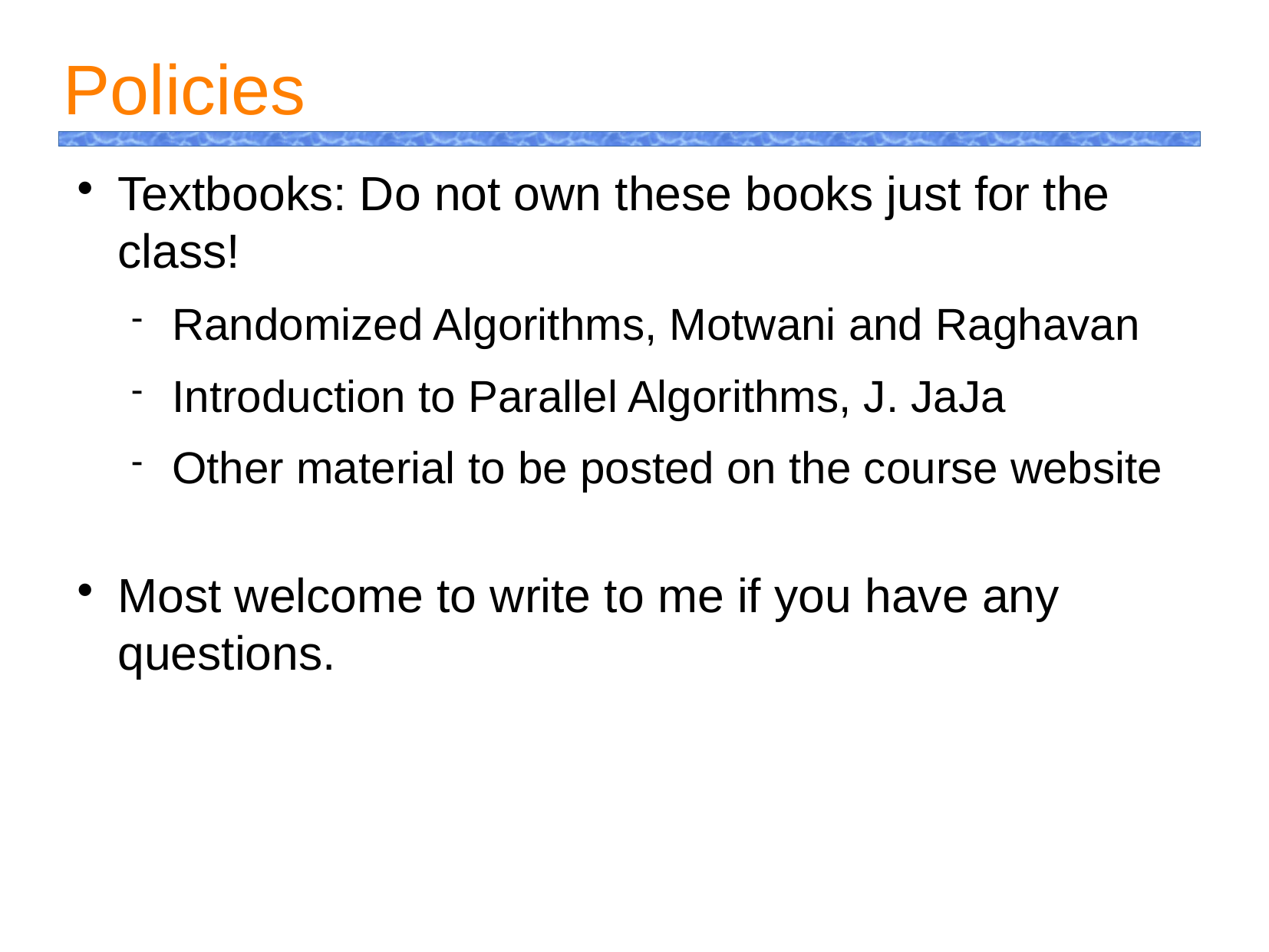

Policies
Textbooks: Do not own these books just for the class!
Randomized Algorithms, Motwani and Raghavan
Introduction to Parallel Algorithms, J. JaJa
Other material to be posted on the course website

Most welcome to write to me if you have any questions.